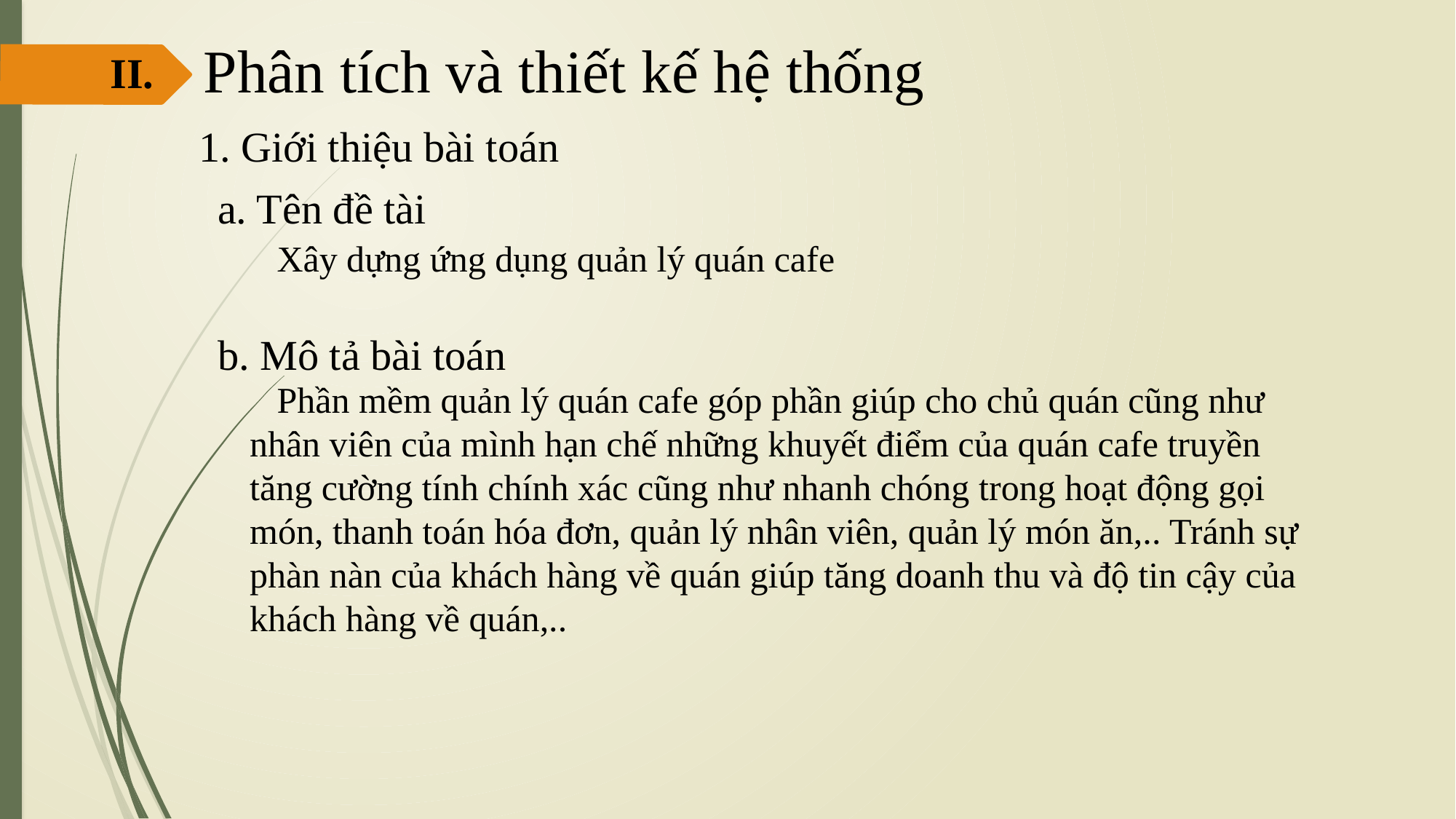

Phân tích và thiết kế hệ thống
II.
1. Giới thiệu bài toán
a. Tên đề tài
   Xây dựng ứng dụng quản lý quán cafe
b. Mô tả bài toán
   Phần mềm quản lý quán cafe góp phần giúp cho chủ quán cũng như nhân viên của mình hạn chế những khuyết điểm của quán cafe truyền tăng cường tính chính xác cũng như nhanh chóng trong hoạt động gọi món, thanh toán hóa đơn, quản lý nhân viên, quản lý món ăn,.. Tránh sự phàn nàn của khách hàng về quán giúp tăng doanh thu và độ tin cậy của khách hàng về quán,..